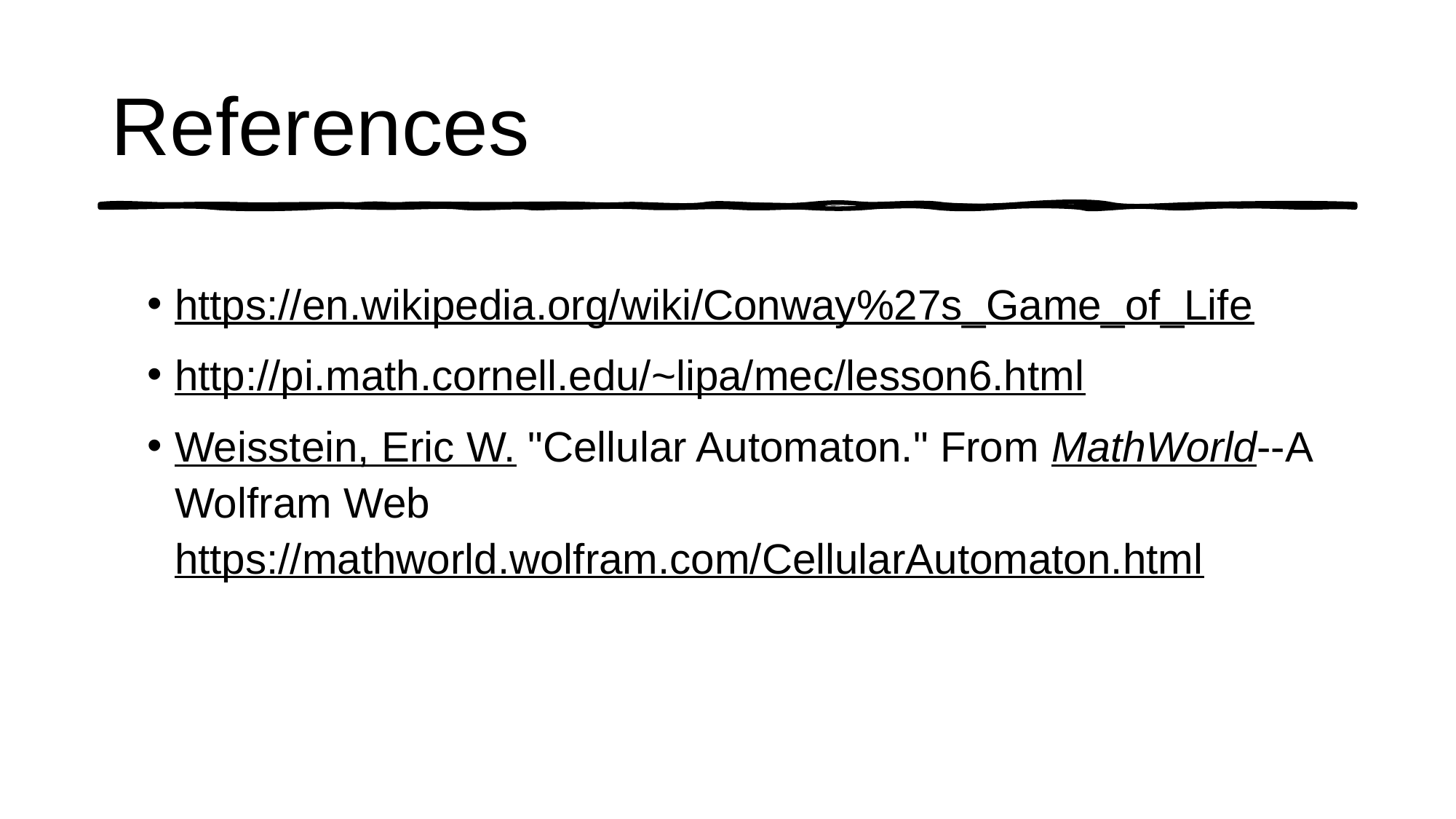

# References

https://en.wikipedia.org/wiki/Conway%27s_Game_of_Life
http://pi.math.cornell.edu/~lipa/mec/lesson6.html
Weisstein, Eric W. "Cellular Automaton." From MathWorld--A Wolfram Web https://mathworld.wolfram.com/CellularAutomaton.html